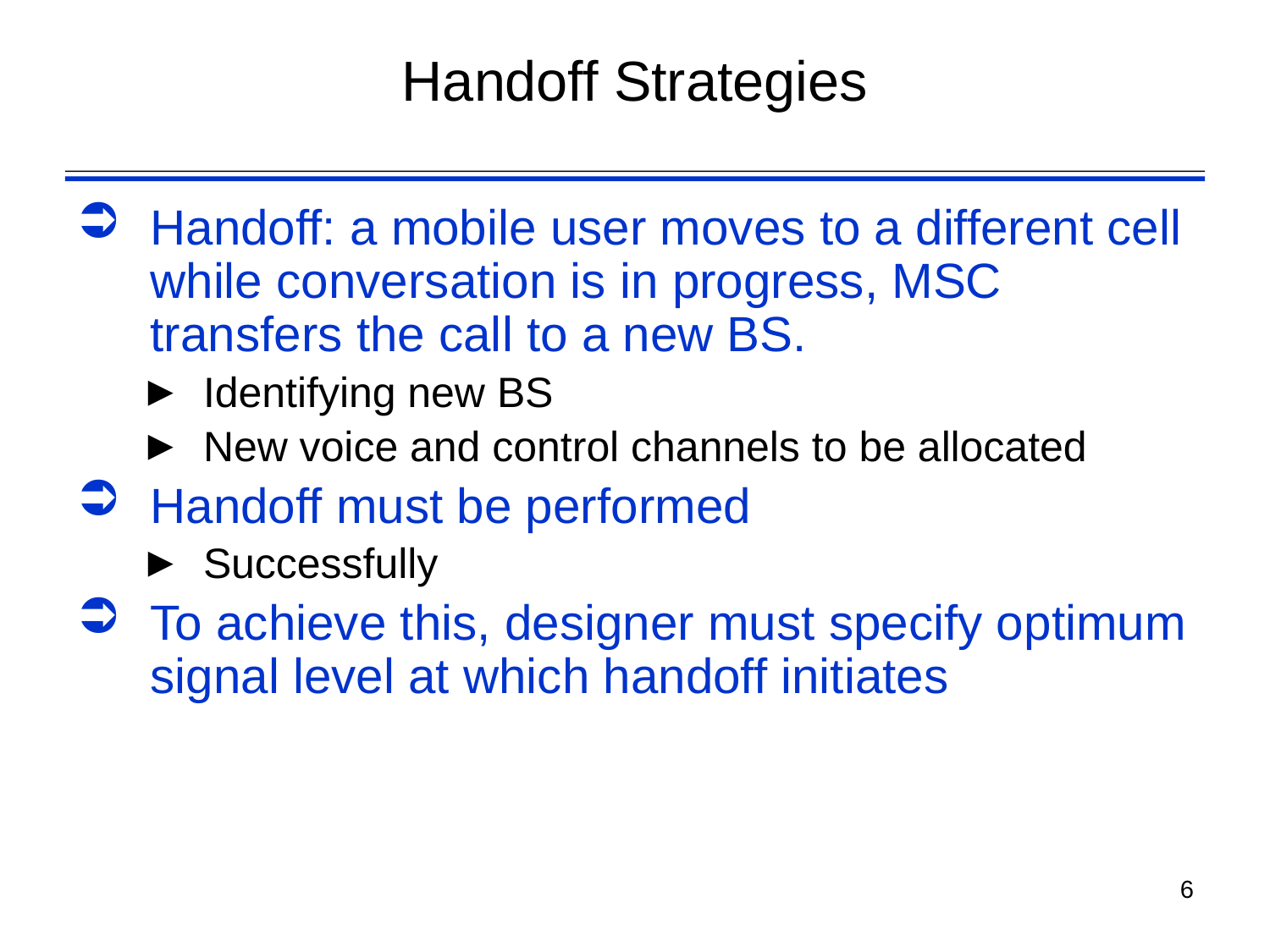

# Handoff Strategies
Handoff: a mobile user moves to a different cell while conversation is in progress, MSC transfers the call to a new BS.
Identifying new BS
New voice and control channels to be allocated
Handoff must be performed
Successfully
To achieve this, designer must specify optimum signal level at which handoff initiates

6